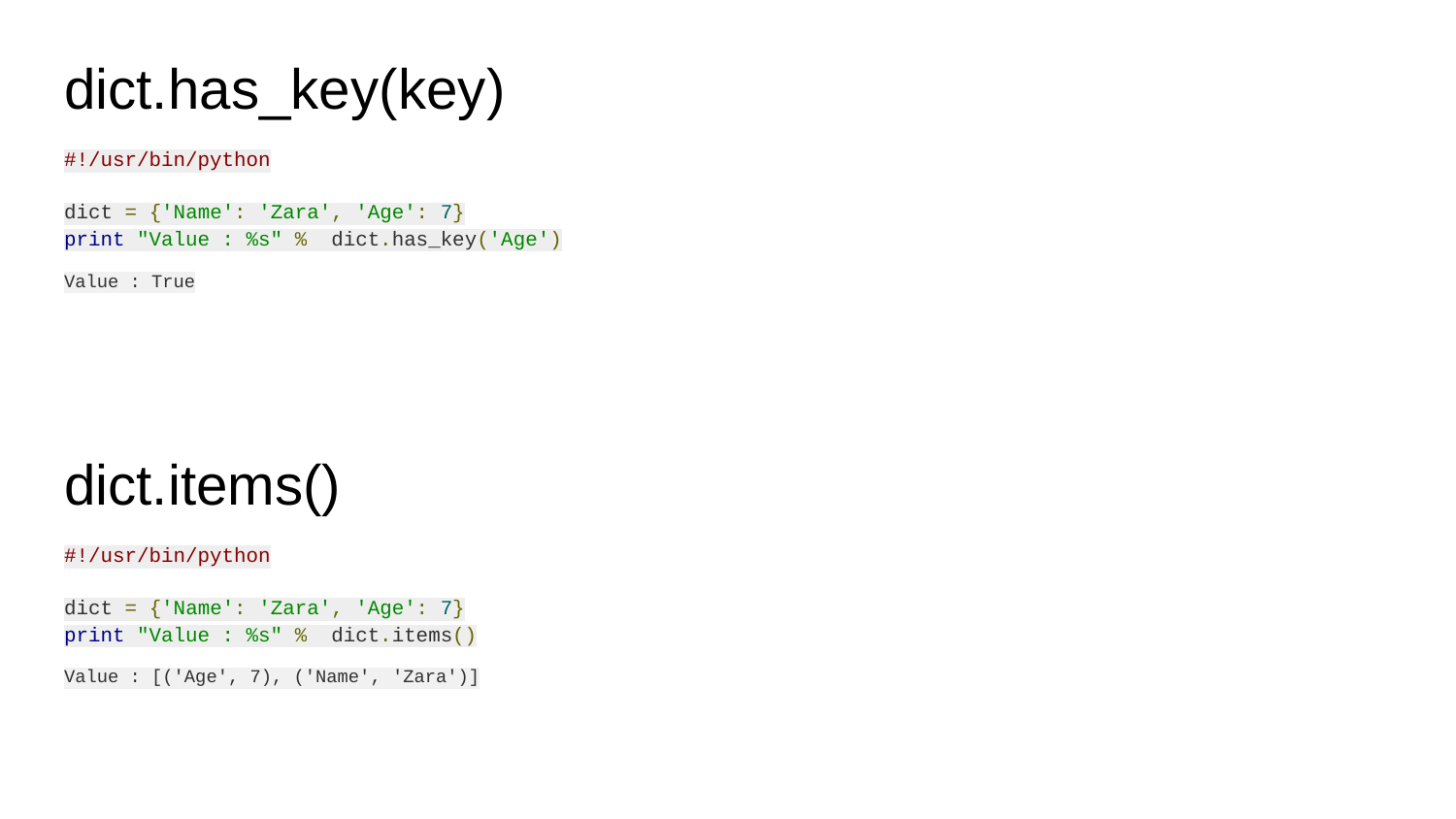

# dict.has_key(key)
#!/usr/bin/python
dict = {'Name': 'Zara', 'Age': 7}
print "Value : %s" %  dict.has_key('Age')
Value : True

dict.items()
#!/usr/bin/python
dict = {'Name': 'Zara', 'Age': 7}
print "Value : %s" %  dict.items()
Value : [('Age', 7), ('Name', 'Zara')]